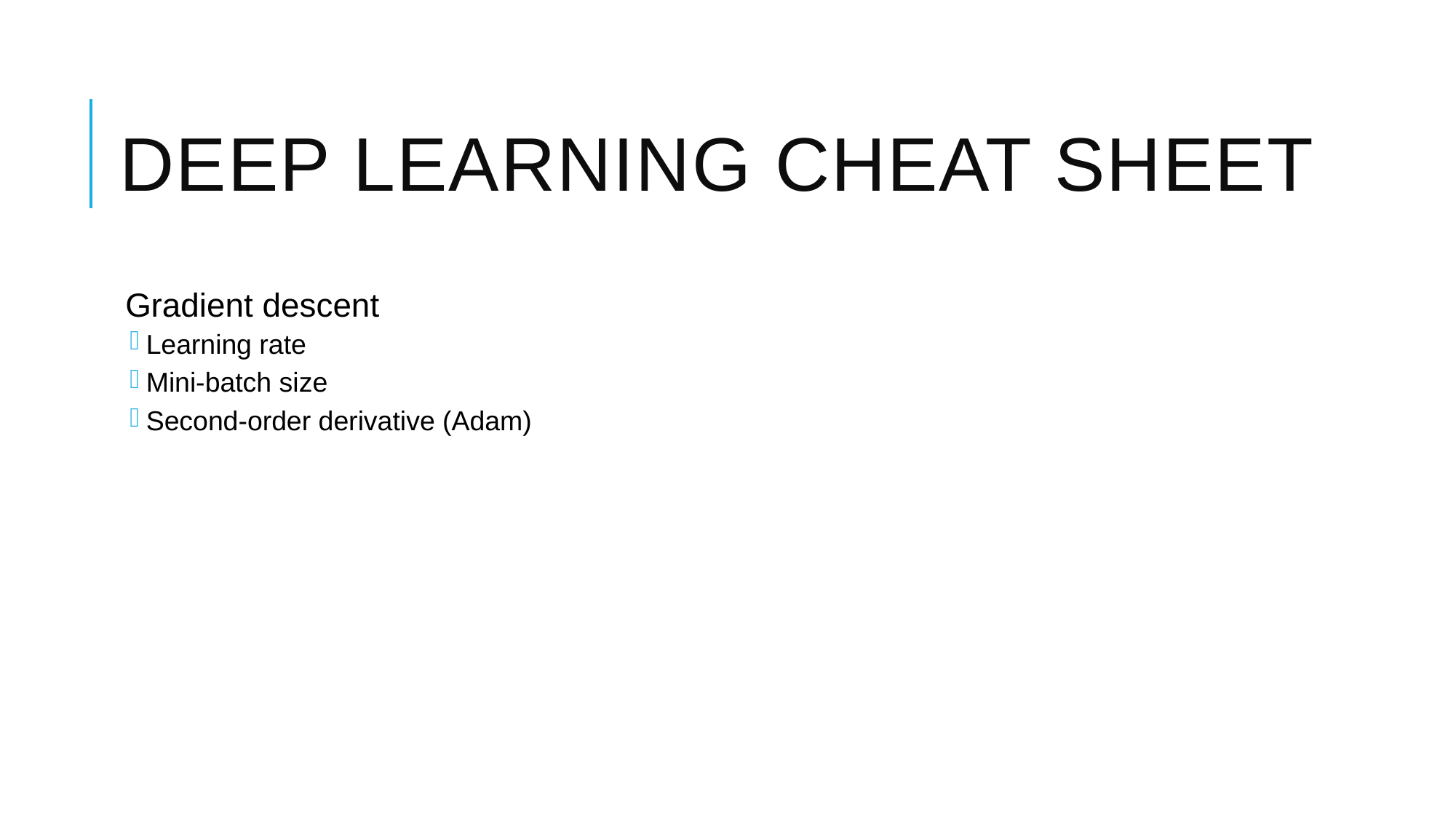

# Deep Learning Cheat Sheet
Gradient descent
Learning rate
Mini-batch size
Second-order derivative (Adam)